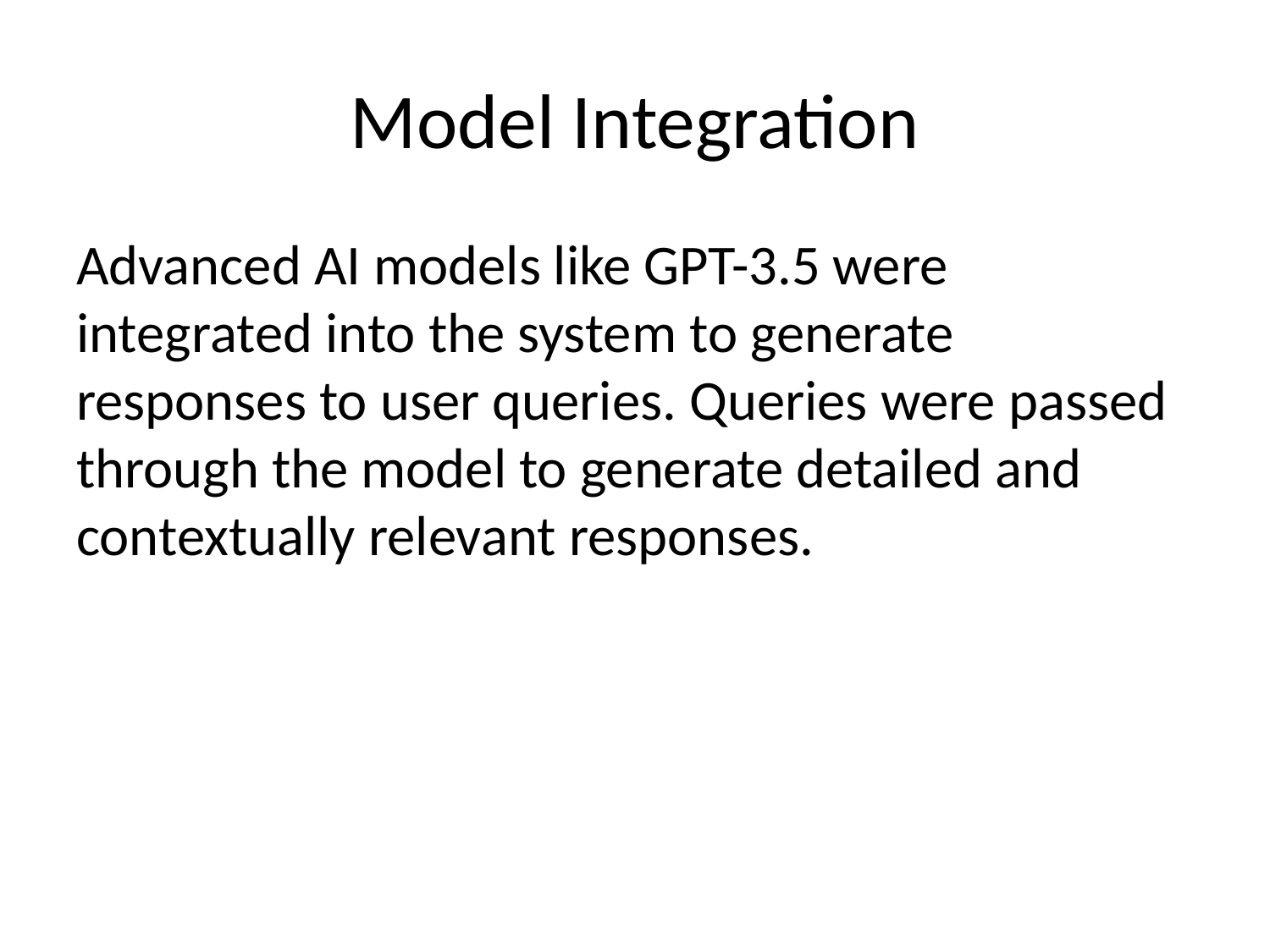

# Model Integration
Advanced AI models like GPT-3.5 were integrated into the system to generate responses to user queries. Queries were passed through the model to generate detailed and contextually relevant responses.